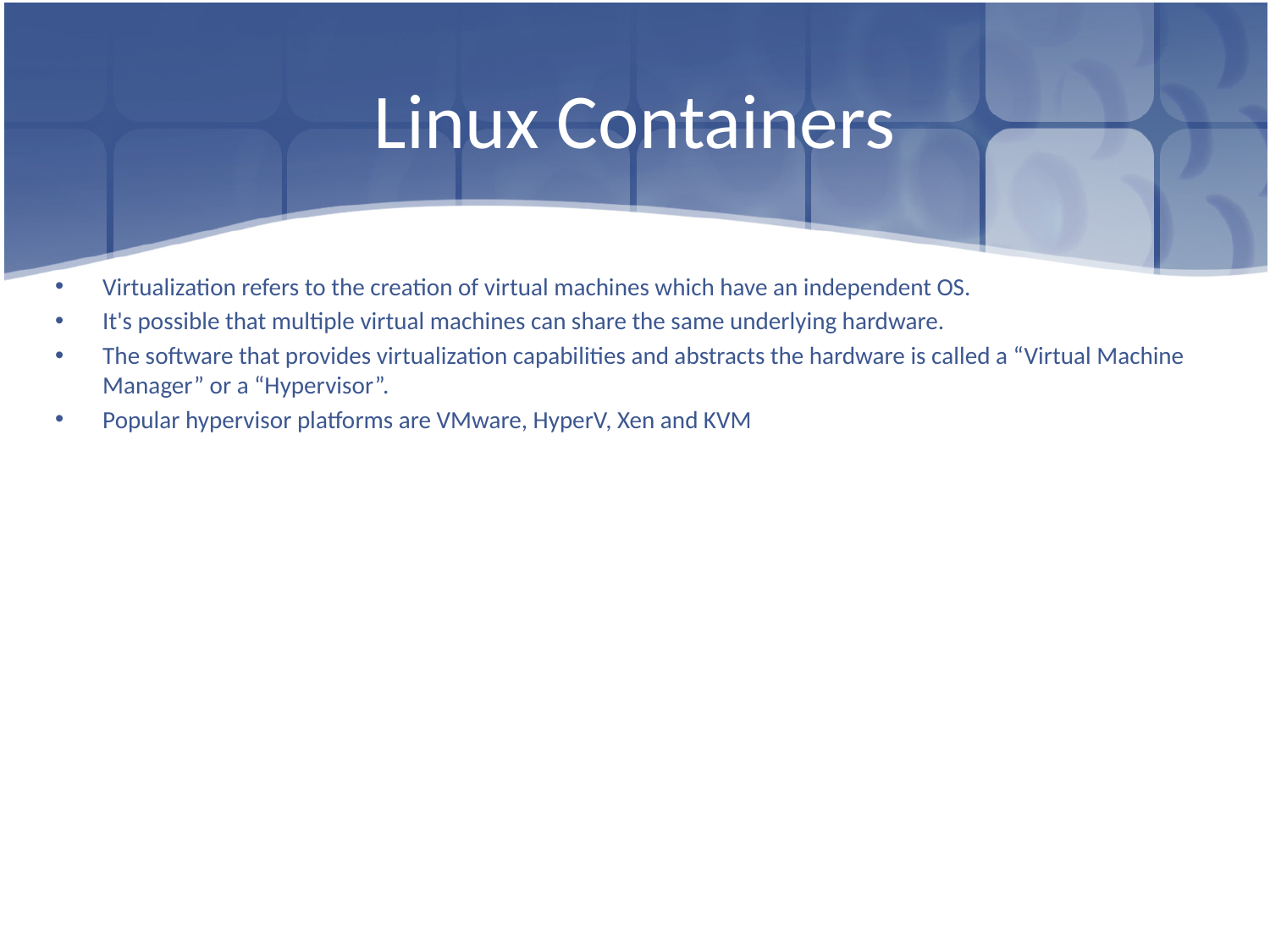

# Linux Containers
Virtualization refers to the creation of virtual machines which have an independent OS.
It's possible that multiple virtual machines can share the same underlying hardware.
The software that provides virtualization capabilities and abstracts the hardware is called a “Virtual Machine Manager” or a “Hypervisor”.
Popular hypervisor platforms are VMware, HyperV, Xen and KVM